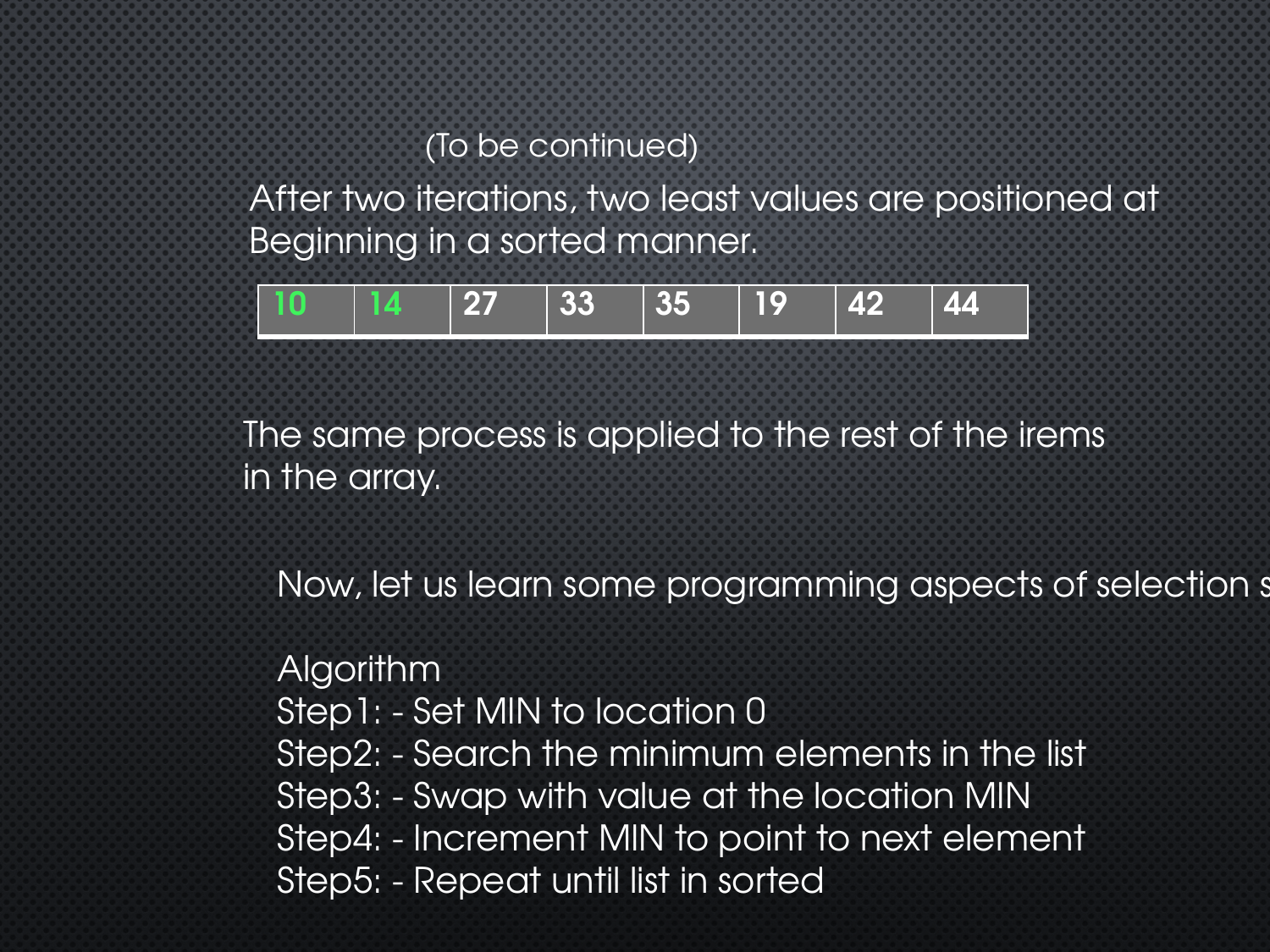

(To be continued)
After two iterations, two least values are positioned at
Beginning in a sorted manner.
| 10 | 14 | 27 | 33 | 35 | 19 | 42 | 44 |
| --- | --- | --- | --- | --- | --- | --- | --- |
The same process is applied to the rest of the irems in the array.
Now, let us learn some programming aspects of selection sort.

Algorithm
Step1: - Set MIN to location 0
Step2: - Search the minimum elements in the list
Step3: - Swap with value at the location MIN
Step4: - Increment MIN to point to next element
Step5: - Repeat until list in sorted